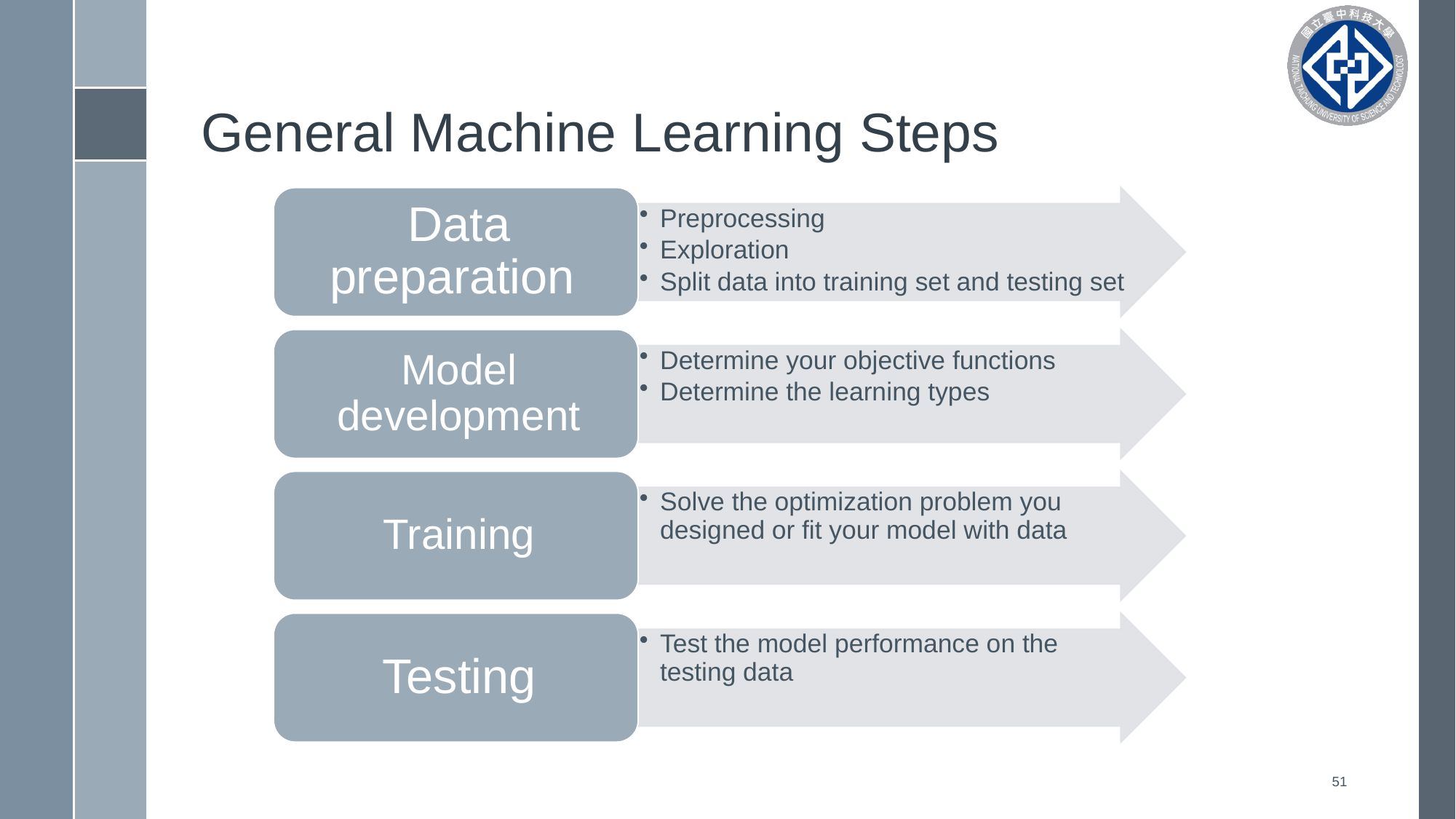

# General Machine Learning Steps
Preprocessing
Exploration
Split data into training set and testing set
Data preparation
Determine your objective functions
Determine the learning types
Model development
Solve the optimization problem you designed or fit your model with data
Training
Test the model performance on the testing data
Testing
51